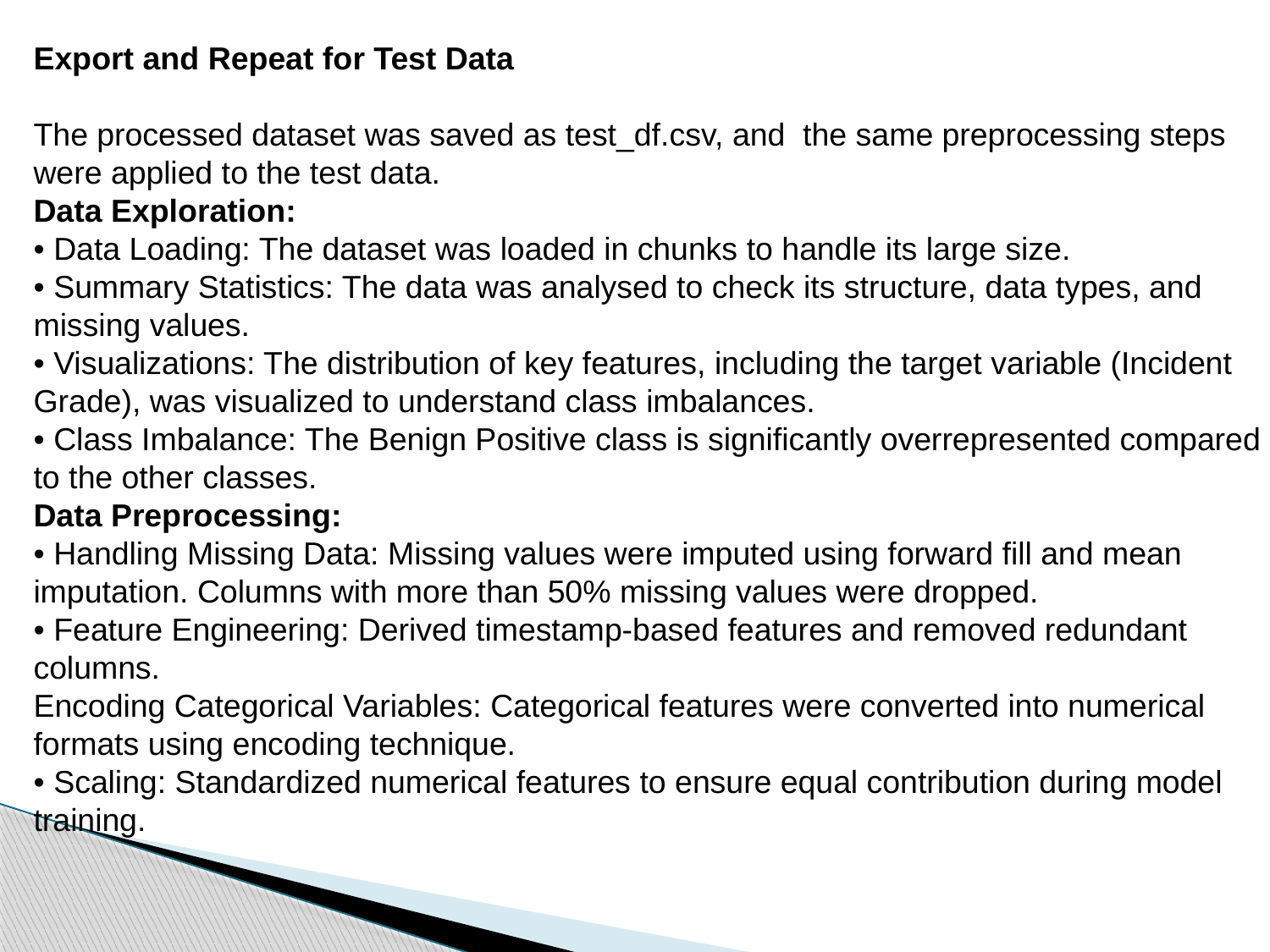

Export and Repeat for Test Data

The processed dataset was saved as test_df.csv, and  the same preprocessing steps were applied to the test data.
Data Exploration:
• Data Loading: The dataset was loaded in chunks to handle its large size.
• Summary Statistics: The data was analysed to check its structure, data types, and missing values.
• Visualizations: The distribution of key features, including the target variable (Incident Grade), was visualized to understand class imbalances.
• Class Imbalance: The Benign Positive class is significantly overrepresented compared to the other classes.
Data Preprocessing:
• Handling Missing Data: Missing values were imputed using forward fill and mean imputation. Columns with more than 50% missing values were dropped.
• Feature Engineering: Derived timestamp-based features and removed redundant columns.
Encoding Categorical Variables: Categorical features were converted into numerical formats using encoding technique.
• Scaling: Standardized numerical features to ensure equal contribution during model training.